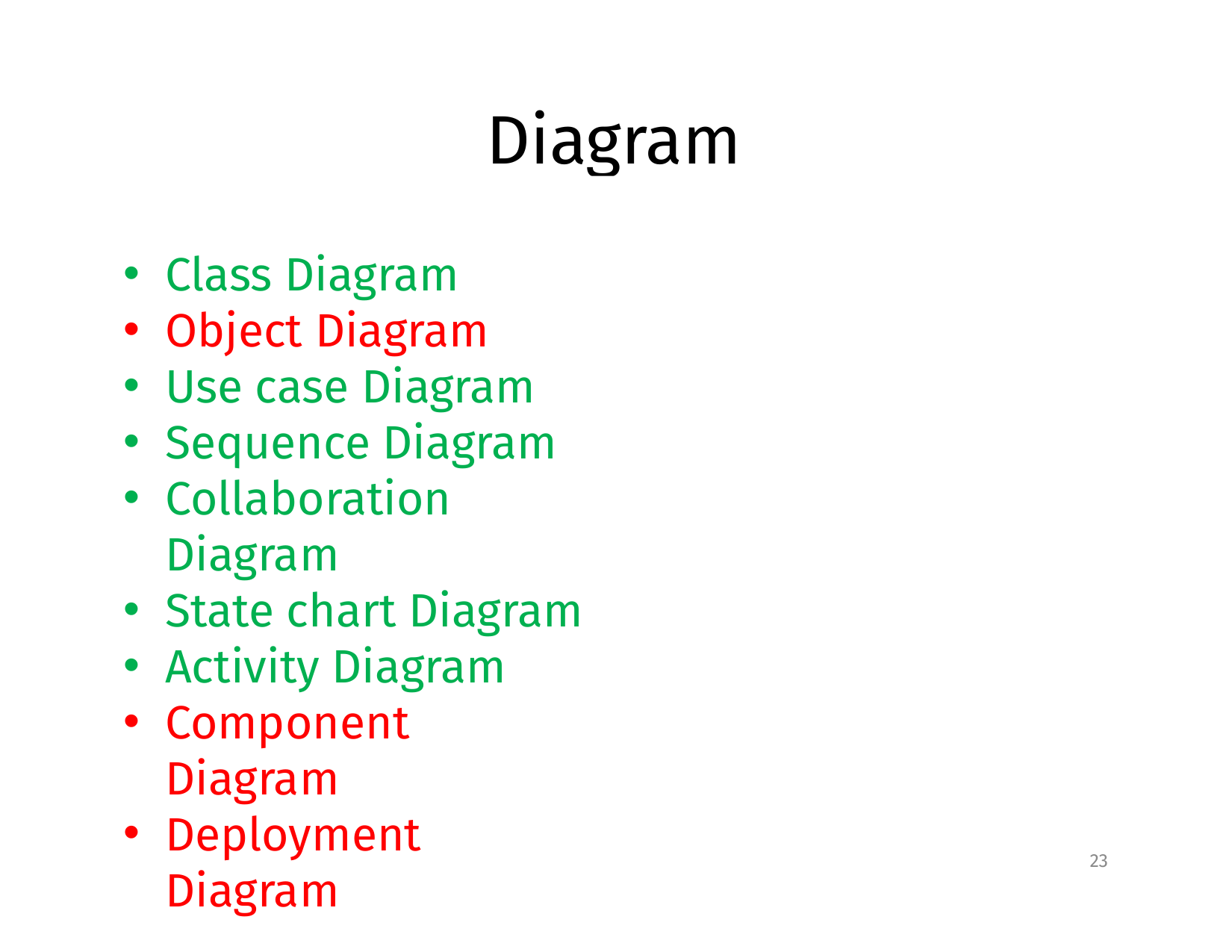

# Diagrams

Class Diagram
Object Diagram
Use case Diagram
Sequence Diagram
Collaboration Diagram
State chart Diagram
Activity Diagram
Component Diagram
Deployment Diagram
23